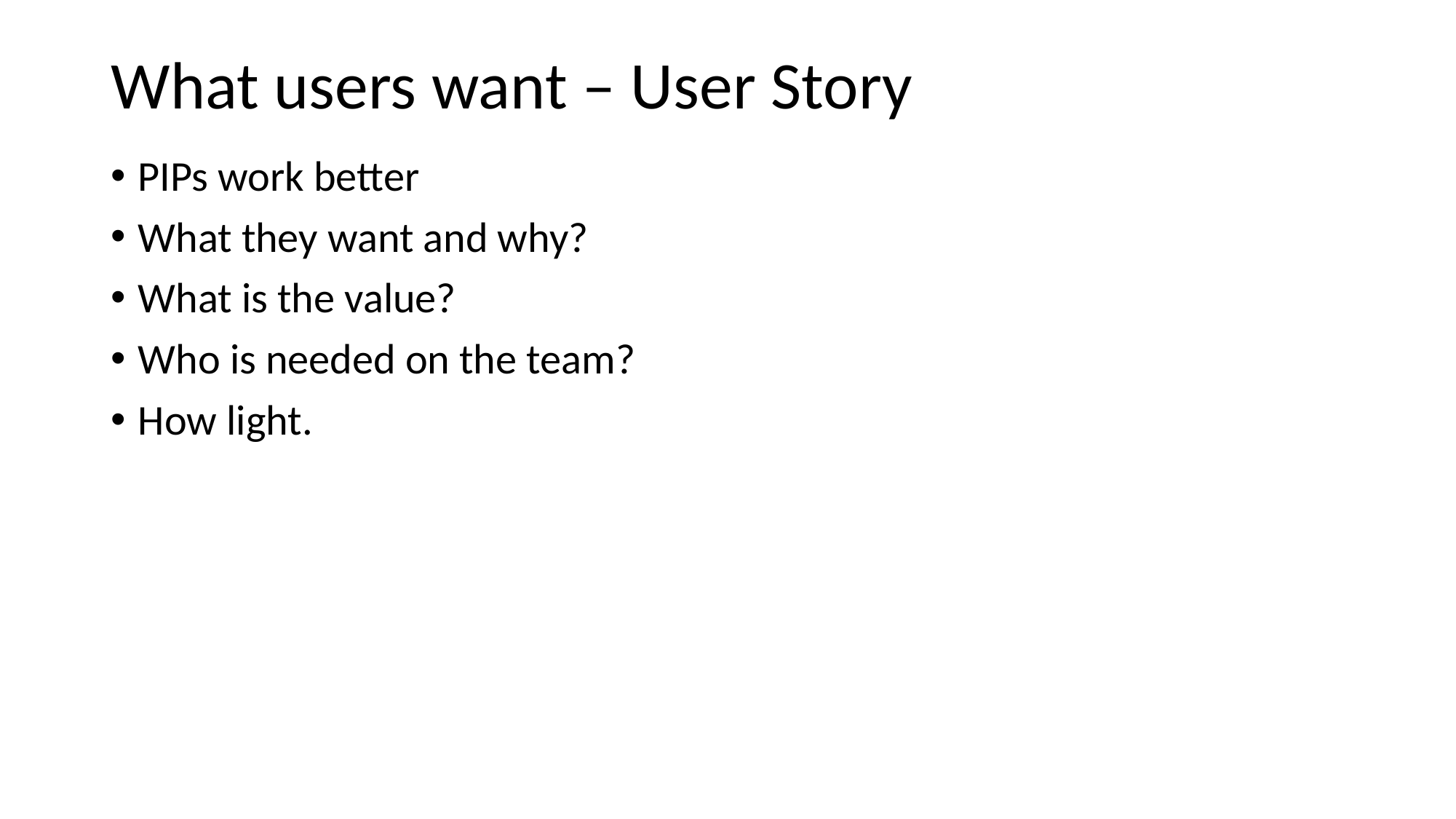

# What users want – User Story
PIPs work better
What they want and why?
What is the value?
Who is needed on the team?
How light.